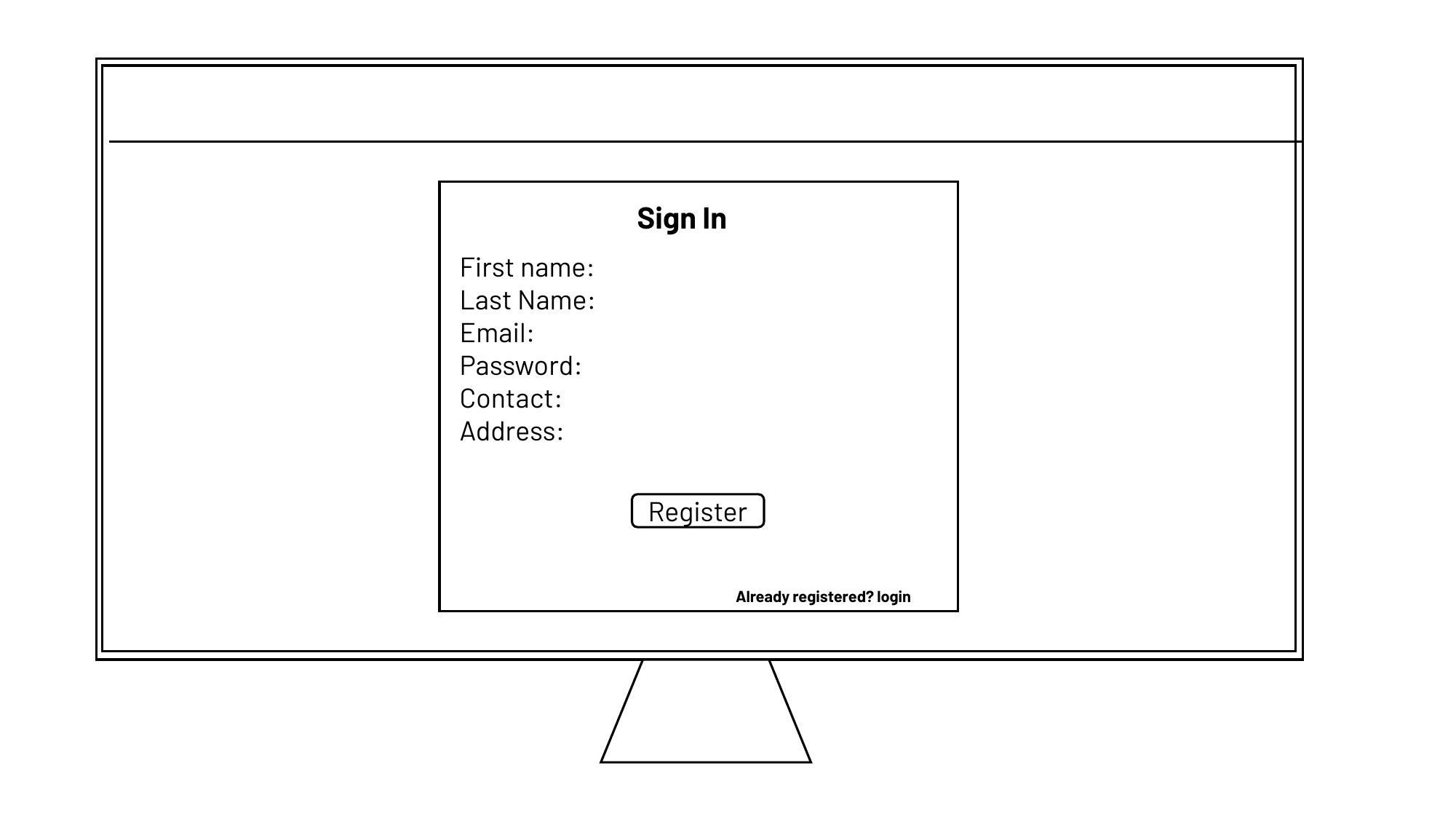

Sign In
First name:
Last Name:
Email:
Password:
Contact:
Address:

Register
Already registered? login